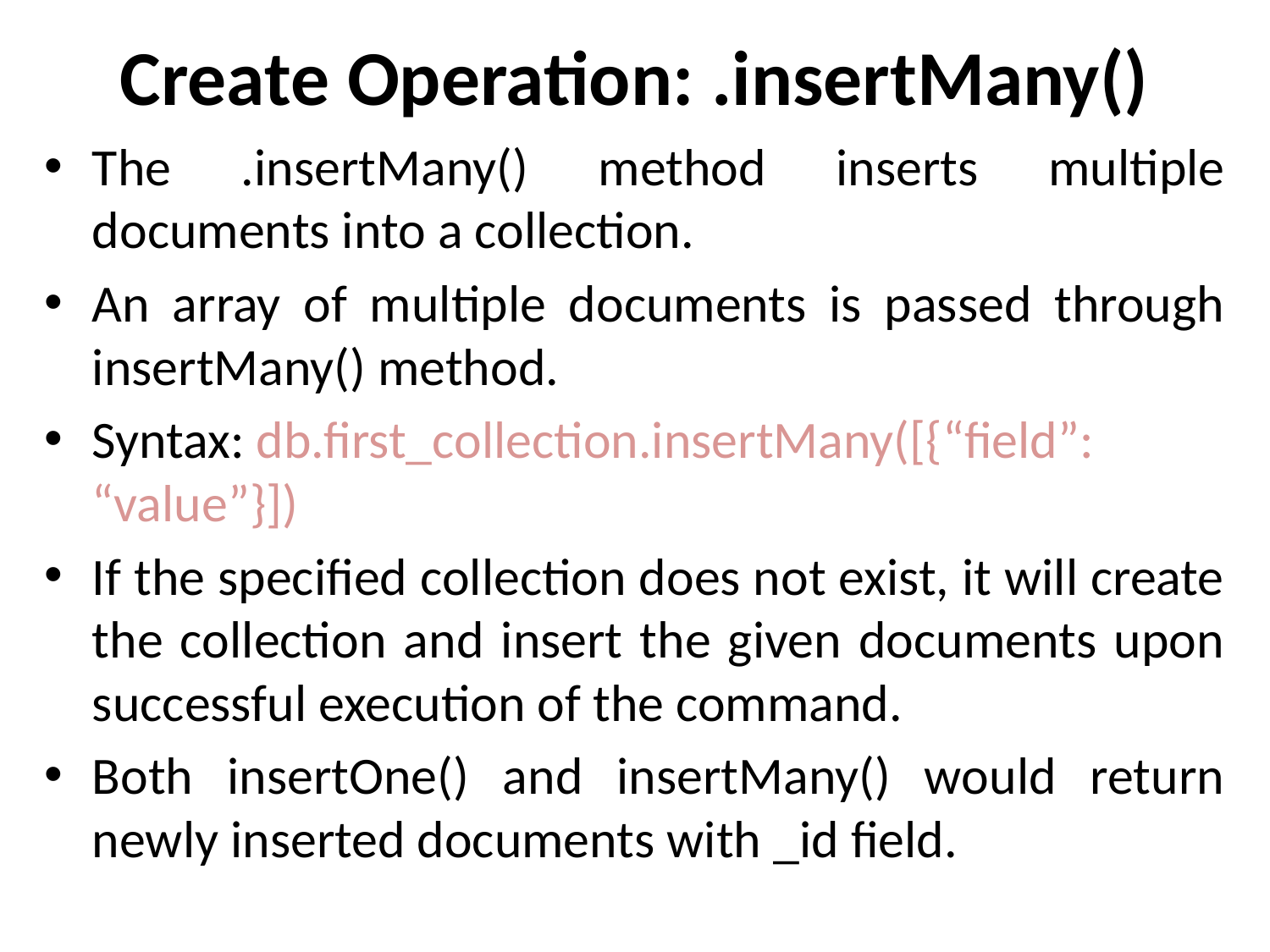

# Create Operation: .insertMany()
The .insertMany() method inserts multiple documents into a collection.
An array of multiple documents is passed through insertMany() method.
Syntax: db.first_collection.insertMany([{“field”: “value”}])
If the specified collection does not exist, it will create the collection and insert the given documents upon successful execution of the command.
Both insertOne() and insertMany() would return newly inserted documents with _id field.